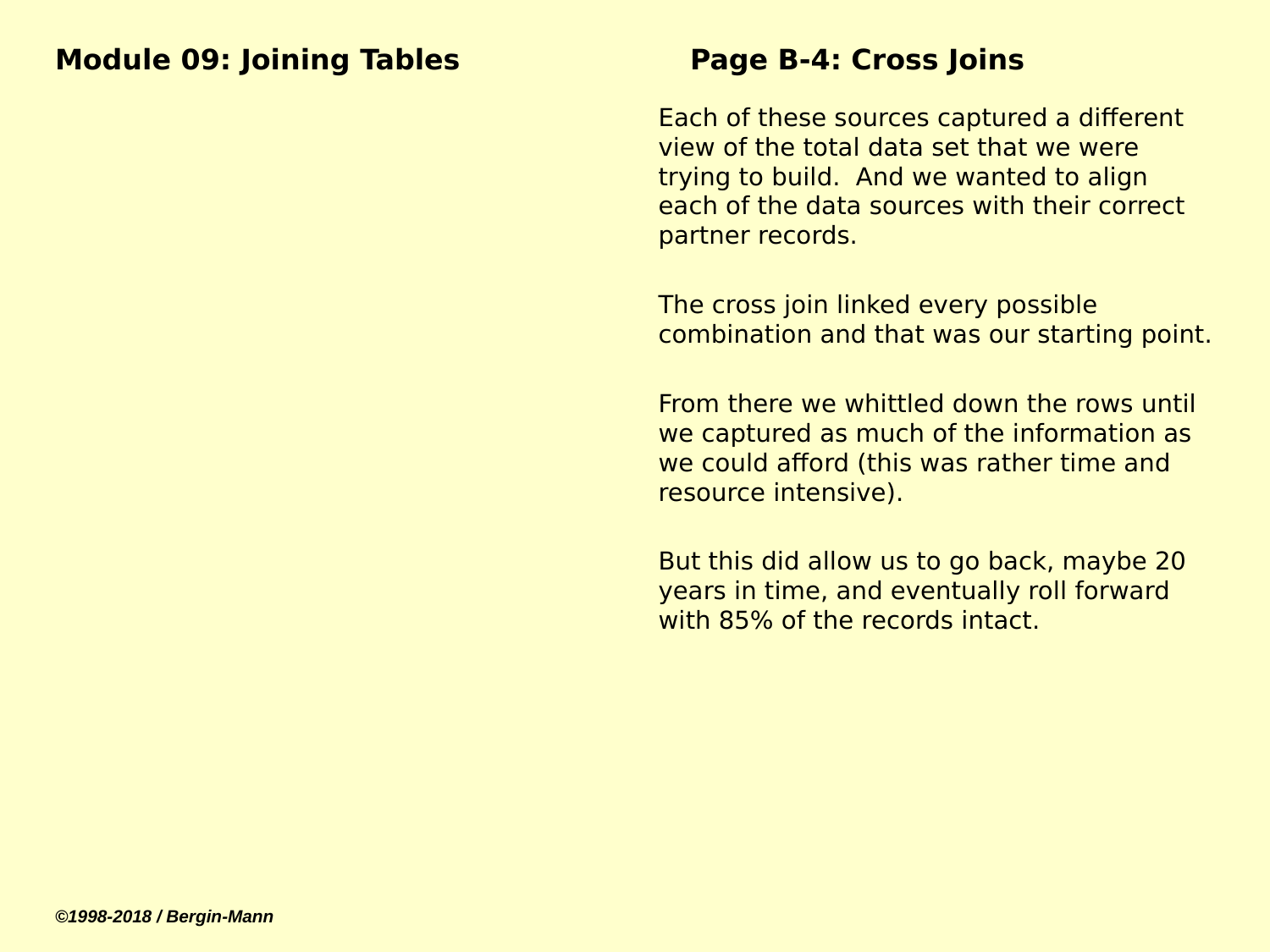

# Module 09: Joining Tables		Page B-4: Cross Joins

Each of these sources captured a different view of the total data set that we were trying to build.  And we wanted to align each of the data sources with their correct partner records.

The cross join linked every possible combination and that was our starting point.

From there we whittled down the rows until we captured as much of the information as we could afford (this was rather time and resource intensive).

But this did allow us to go back, maybe 20 years in time, and eventually roll forward with 85% of the records intact.

©1998-2018 / Bergin-Mann